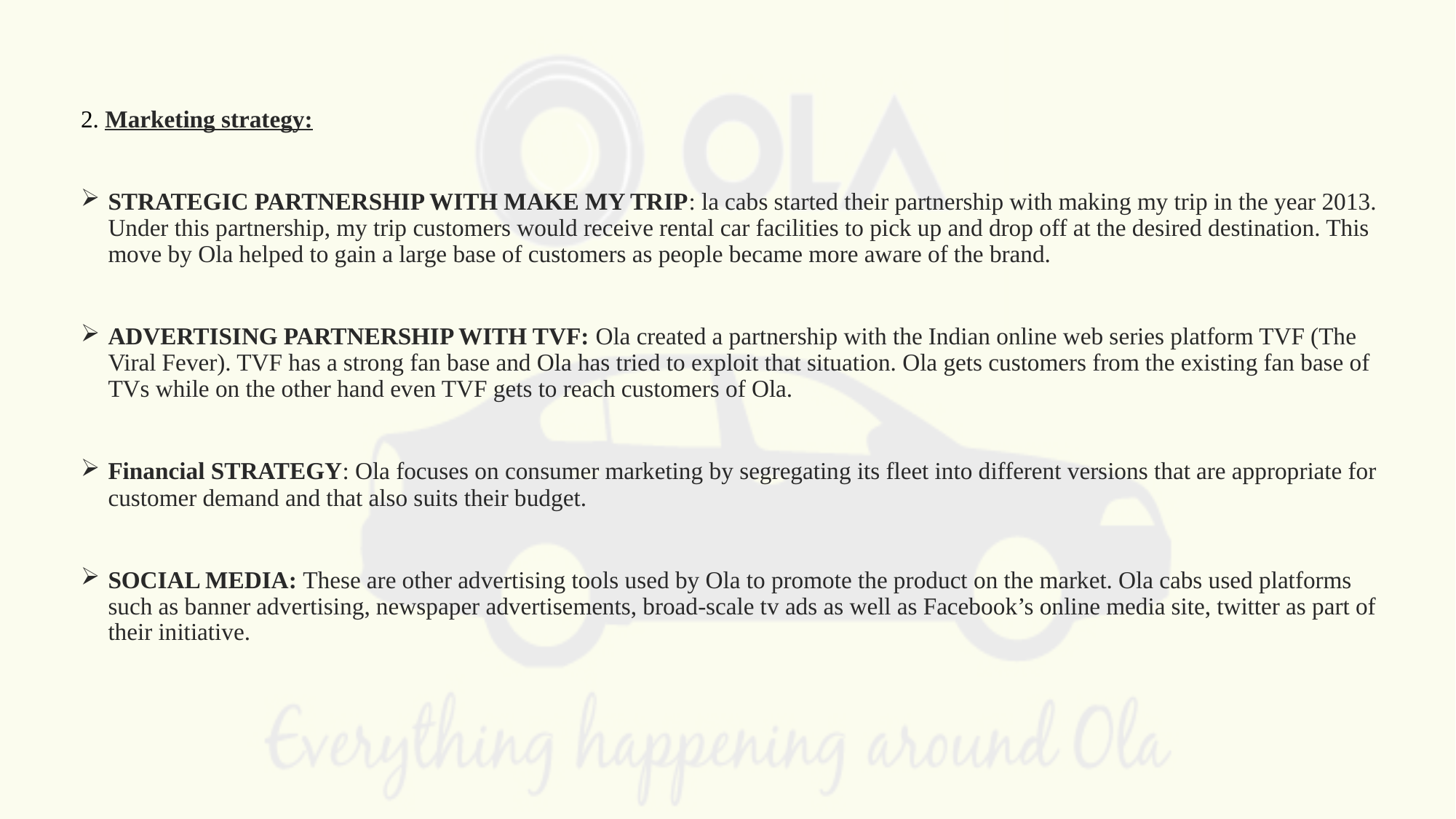

#

2. Marketing strategy:

STRATEGIC PARTNERSHIP WITH MAKE MY TRIP: la cabs started their partnership with making my trip in the year 2013. Under this partnership, my trip customers would receive rental car facilities to pick up and drop off at the desired destination. This move by Ola helped to gain a large base of customers as people became more aware of the brand.

ADVERTISING PARTNERSHIP WITH TVF: Ola created a partnership with the Indian online web series platform TVF (The Viral Fever). TVF has a strong fan base and Ola has tried to exploit that situation. Ola gets customers from the existing fan base of TVs while on the other hand even TVF gets to reach customers of Ola.

Financial STRATEGY: Ola focuses on consumer marketing by segregating its fleet into different versions that are appropriate for customer demand and that also suits their budget.

SOCIAL MEDIA: These are other advertising tools used by Ola to promote the product on the market. Ola cabs used platforms such as banner advertising, newspaper advertisements, broad-scale tv ads as well as Facebook’s online media site, twitter as part of their initiative.